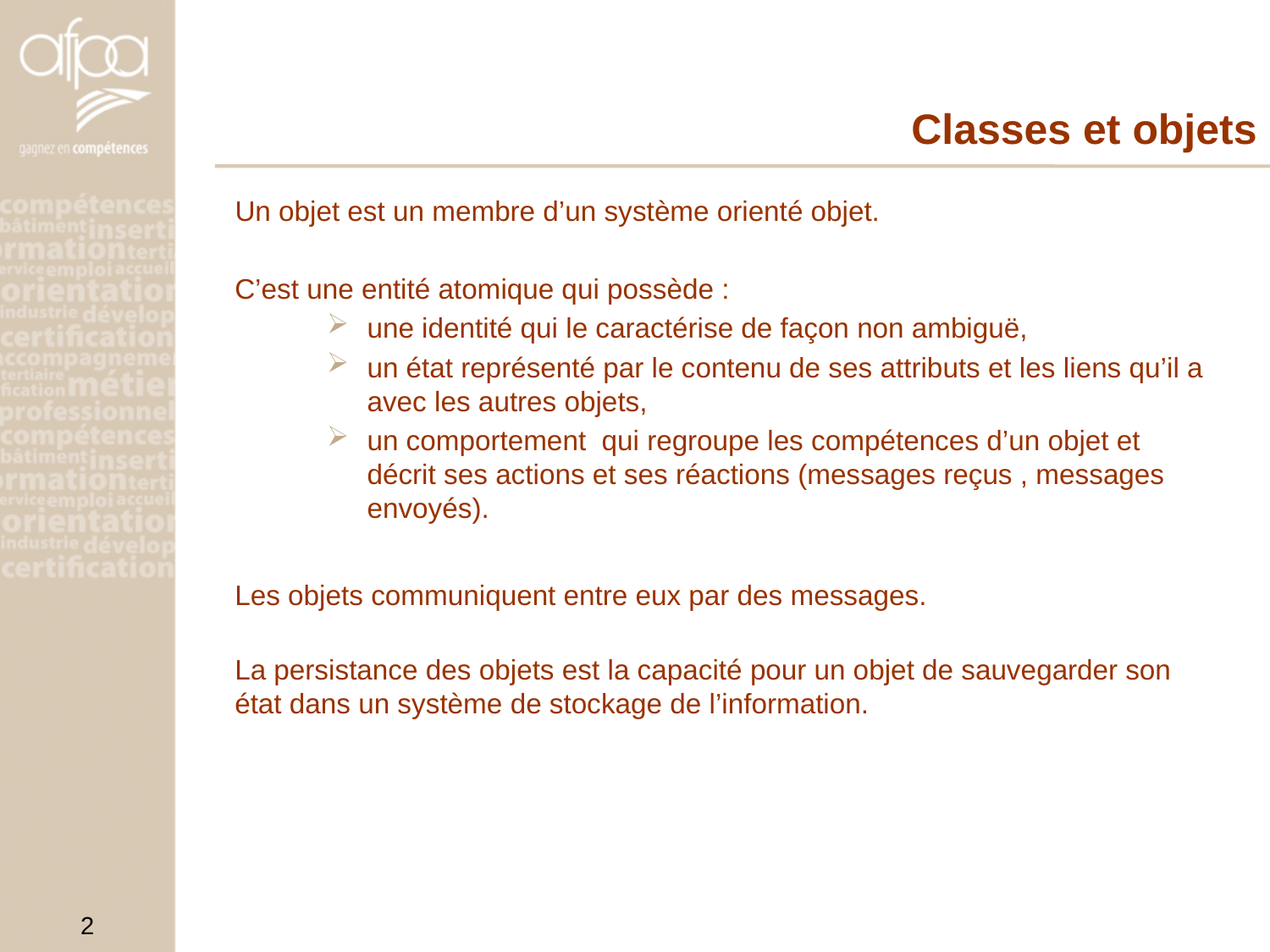

# Classes et objets
Un objet est un membre d’un système orienté objet.
C’est une entité atomique qui possède :
une identité qui le caractérise de façon non ambiguë,
un état représenté par le contenu de ses attributs et les liens qu’il a avec les autres objets,
un comportement  qui regroupe les compétences d’un objet et décrit ses actions et ses réactions (messages reçus , messages envoyés).
Les objets communiquent entre eux par des messages.
La persistance des objets est la capacité pour un objet de sauvegarder son état dans un système de stockage de l’information.